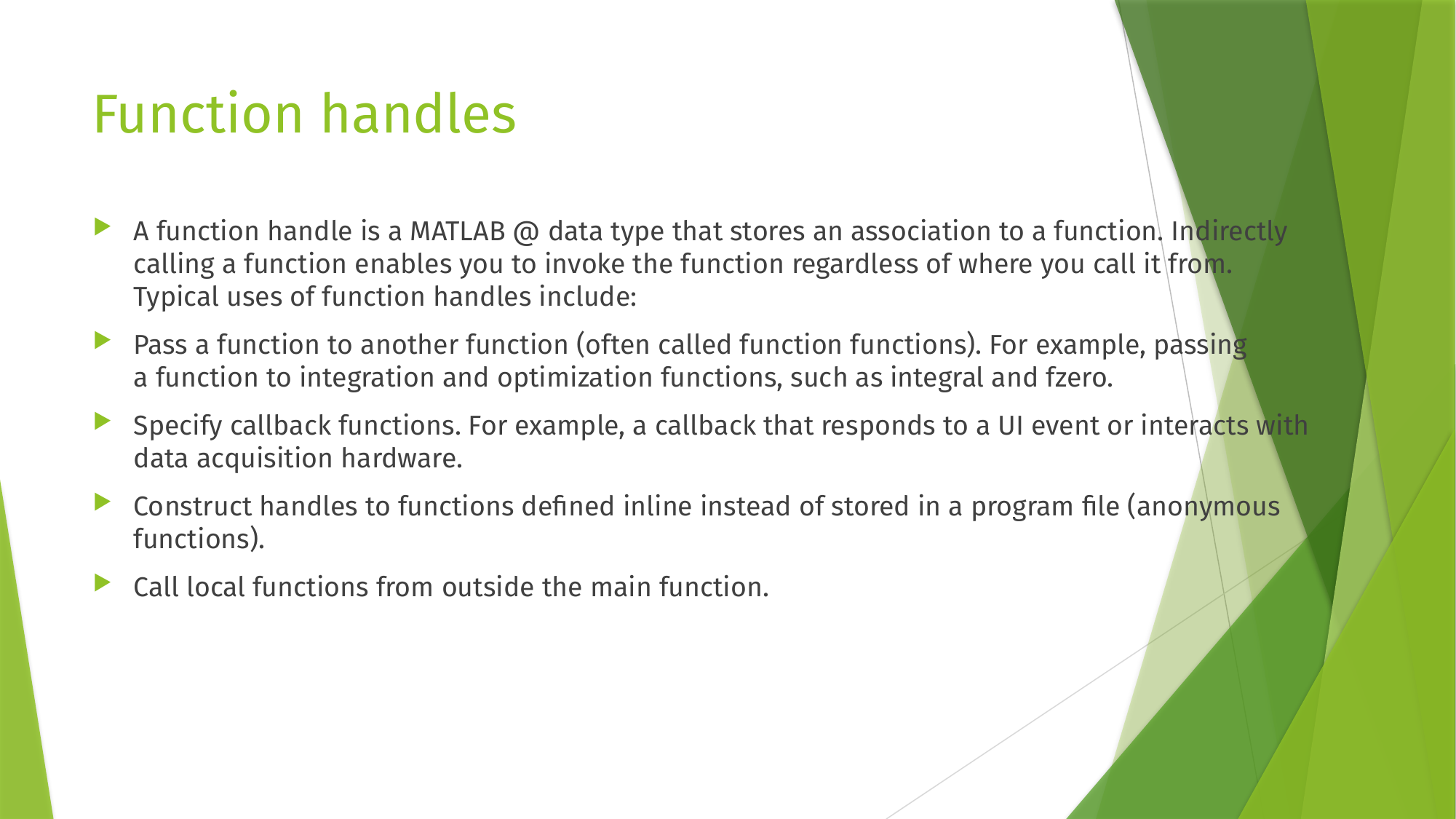

# Function handles
A function handle is a MATLAB @ data type that stores an association to a function. Indirectly calling a function enables you to invoke the function regardless of where you call it from. Typical uses of function handles include:
Pass a function to another function (often called function functions). For example, passing a function to integration and optimization functions, such as integral and fzero.
Specify callback functions. For example, a callback that responds to a UI event or interacts with data acquisition hardware.
Construct handles to functions defined inline instead of stored in a program file (anonymous functions).
Call local functions from outside the main function.